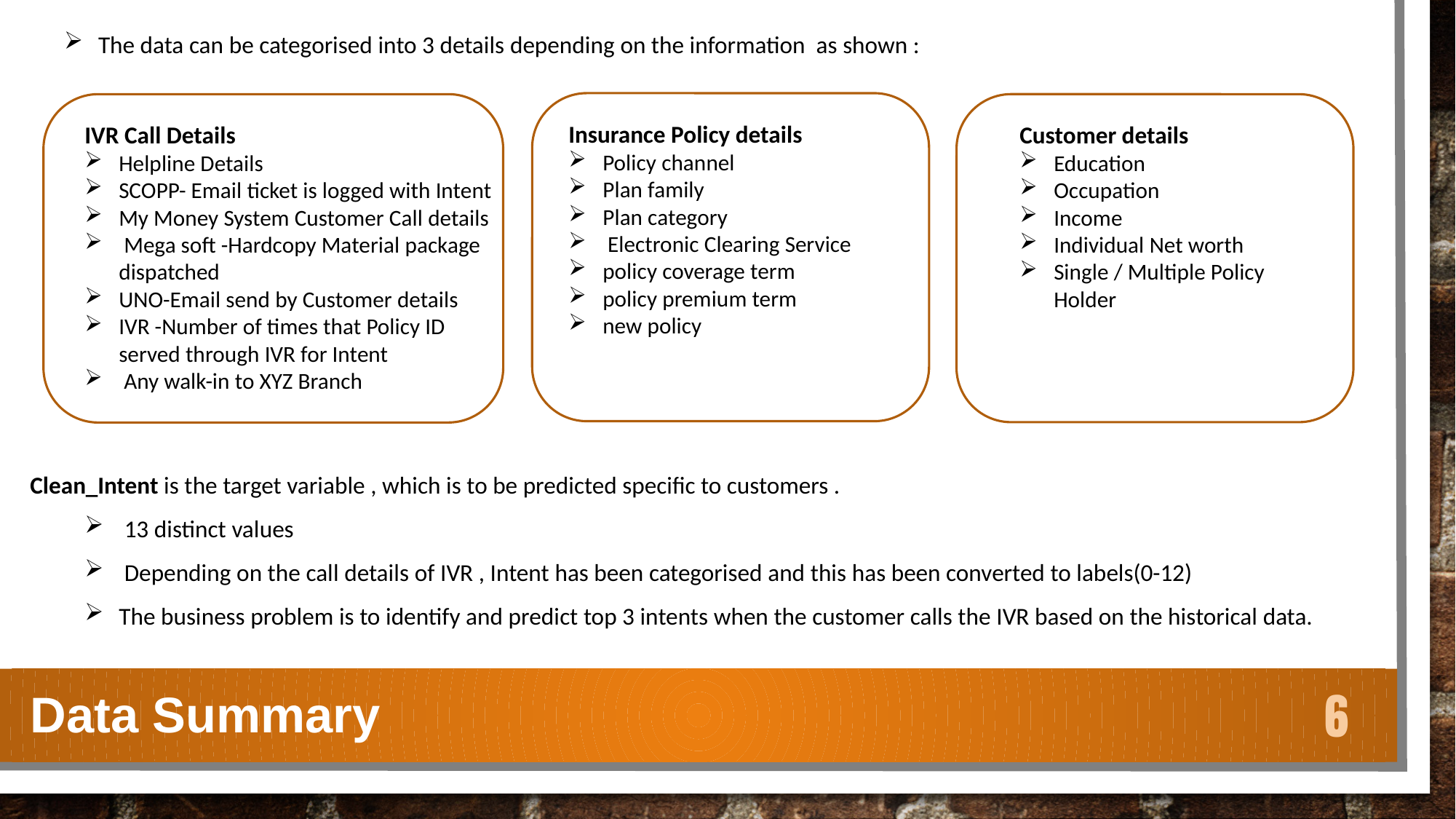

The data can be categorised into 3 details depending on the information  as shown :

IVR Call Details
Helpline Details
SCOPP- Email ticket is logged with Intent
My Money System Customer Call details
 Mega soft -Hardcopy Material package dispatched
UNO-Email send by Customer details
IVR -Number of times that Policy ID served through IVR for Intent
 Any walk-in to XYZ Branch

Insurance Policy details
Policy channel
Plan family
Plan category
 Electronic Clearing Service
policy coverage term
policy premium term
new policy
Customer details
Education
Occupation
Income
Individual Net worth
Single / Multiple Policy Holder

Clean_Intent is the target variable , which is to be predicted specific to customers .
 13 distinct values
 Depending on the call details of IVR , Intent has been categorised and this has been converted to labels(0-12)
The business problem is to identify and predict top 3 intents when the customer calls the IVR based on the historical data.

Data Summary
6